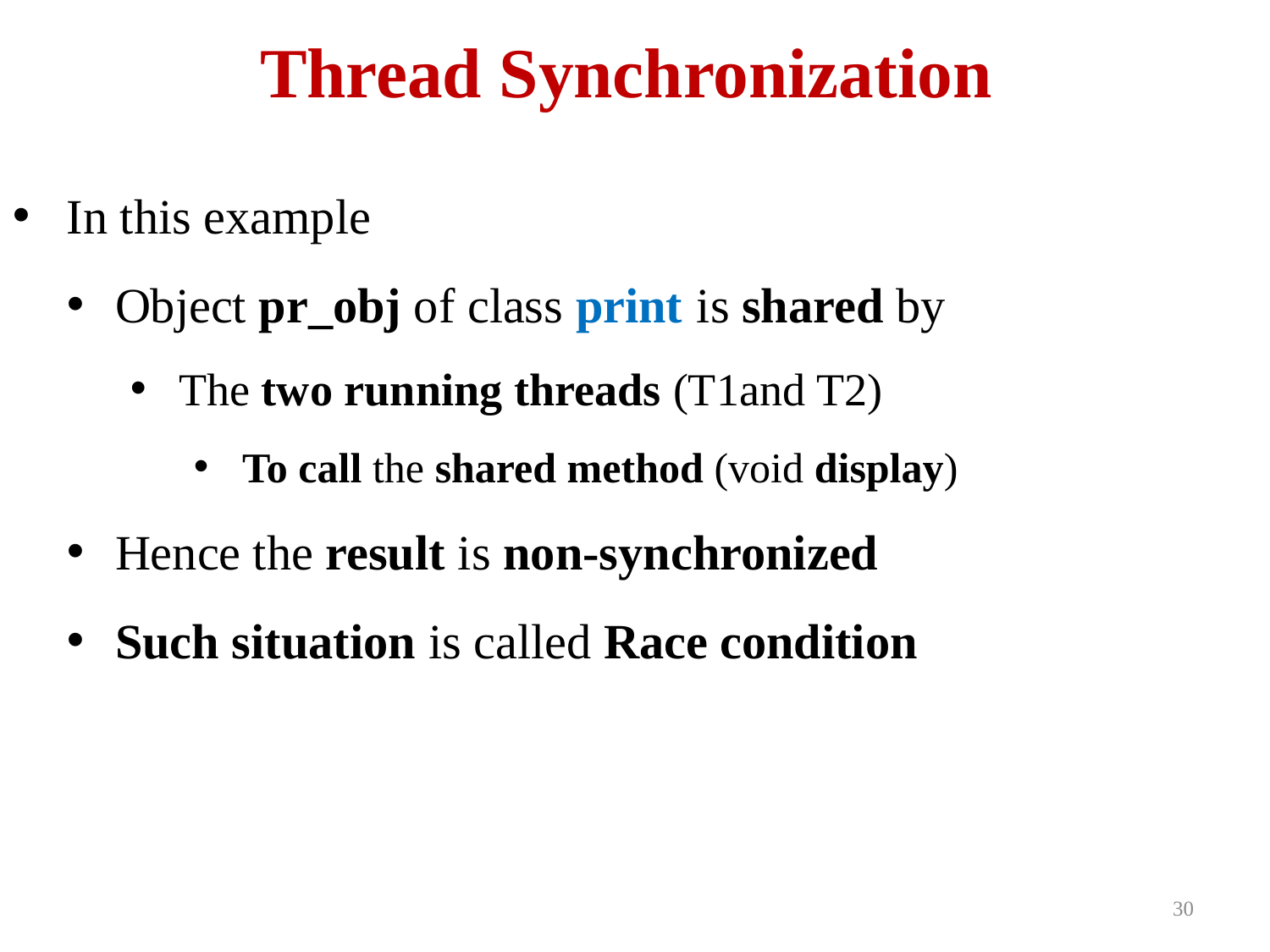

# Thread Synchronization
   In this example
Object pr_obj of class print is shared by
The two running threads (T1and T2)
To call the shared method (void display)
Hence the result is non-synchronized
Such situation is called Race condition
30